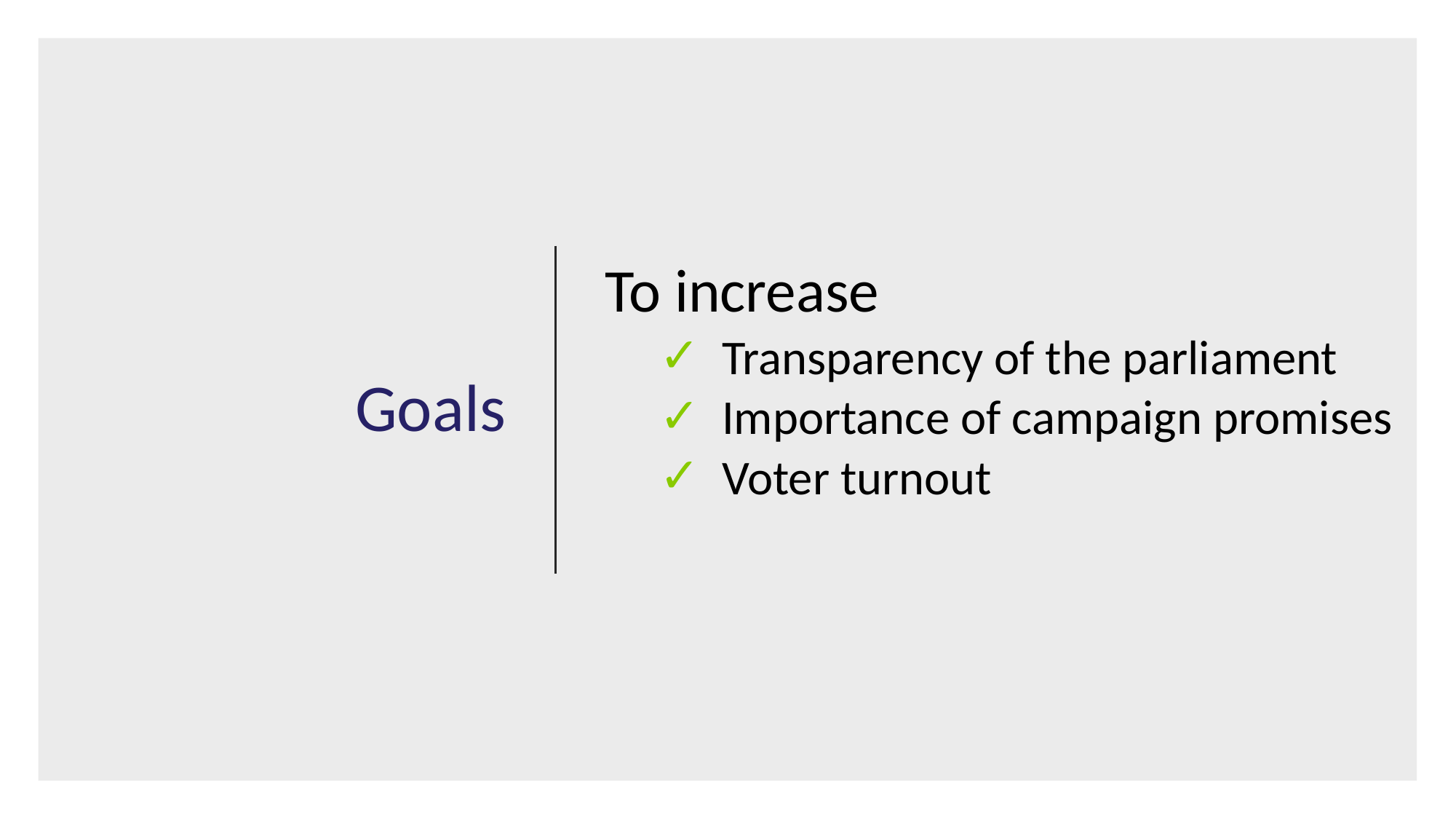

# Goals
To increase
  Transparency of the parliament
  Importance of campaign promises
  Voter turnout